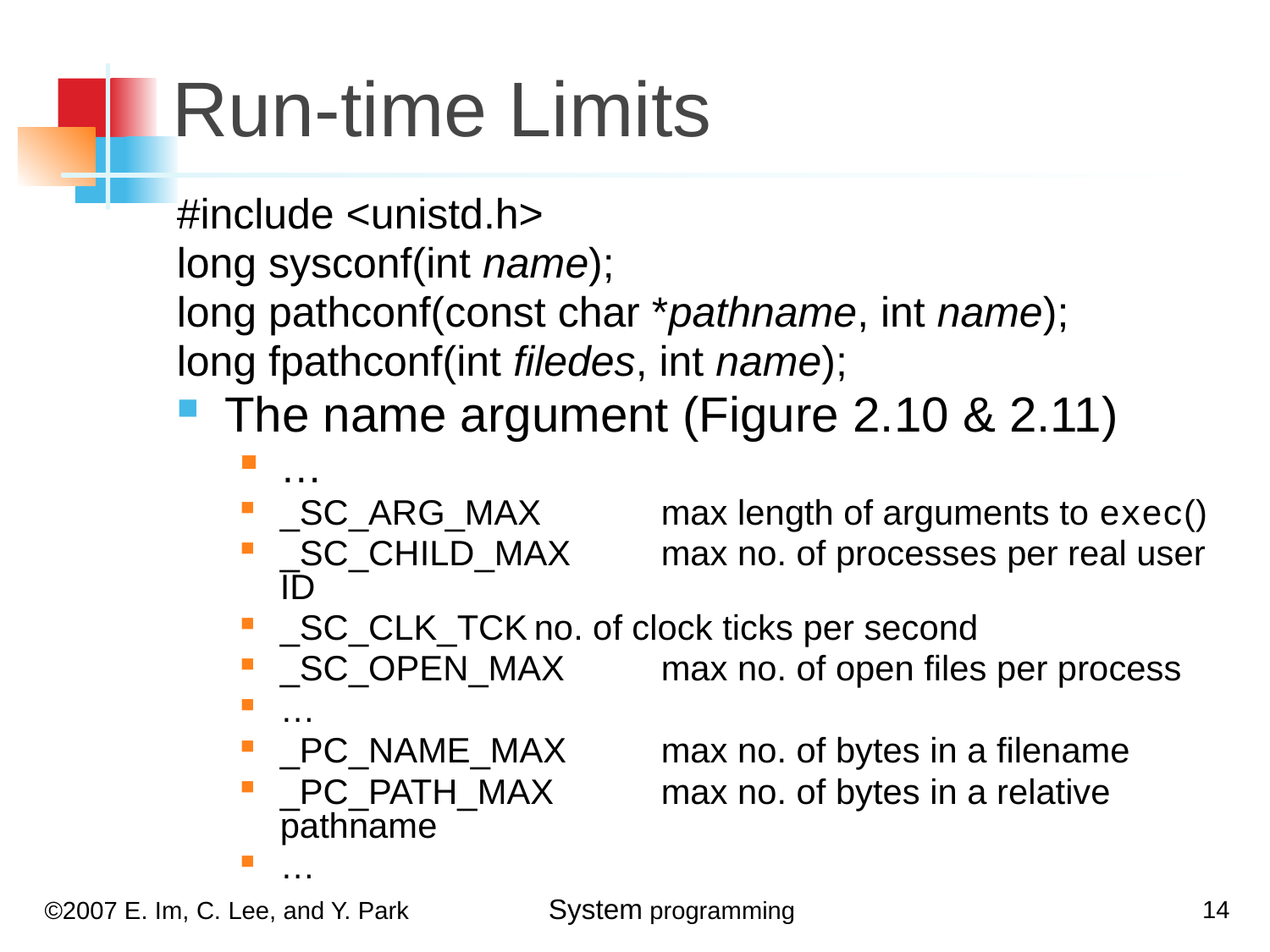

# Run-time Limits
#include <unistd.h>
long sysconf(int name);
long pathconf(const char *pathname, int name);
long fpathconf(int filedes, int name);
The name argument (Figure 2.10 & 2.11)
…
_SC_ARG_MAX	max length of arguments to exec()
_SC_CHILD_MAX	max no. of processes per real user ID
_SC_CLK_TCK	no. of clock ticks per second
_SC_OPEN_MAX	max no. of open files per process
…
_PC_NAME_MAX	max no. of bytes in a filename
_PC_PATH_MAX	max no. of bytes in a relative pathname
…
14
©2007 E. Im, C. Lee, and Y. Park